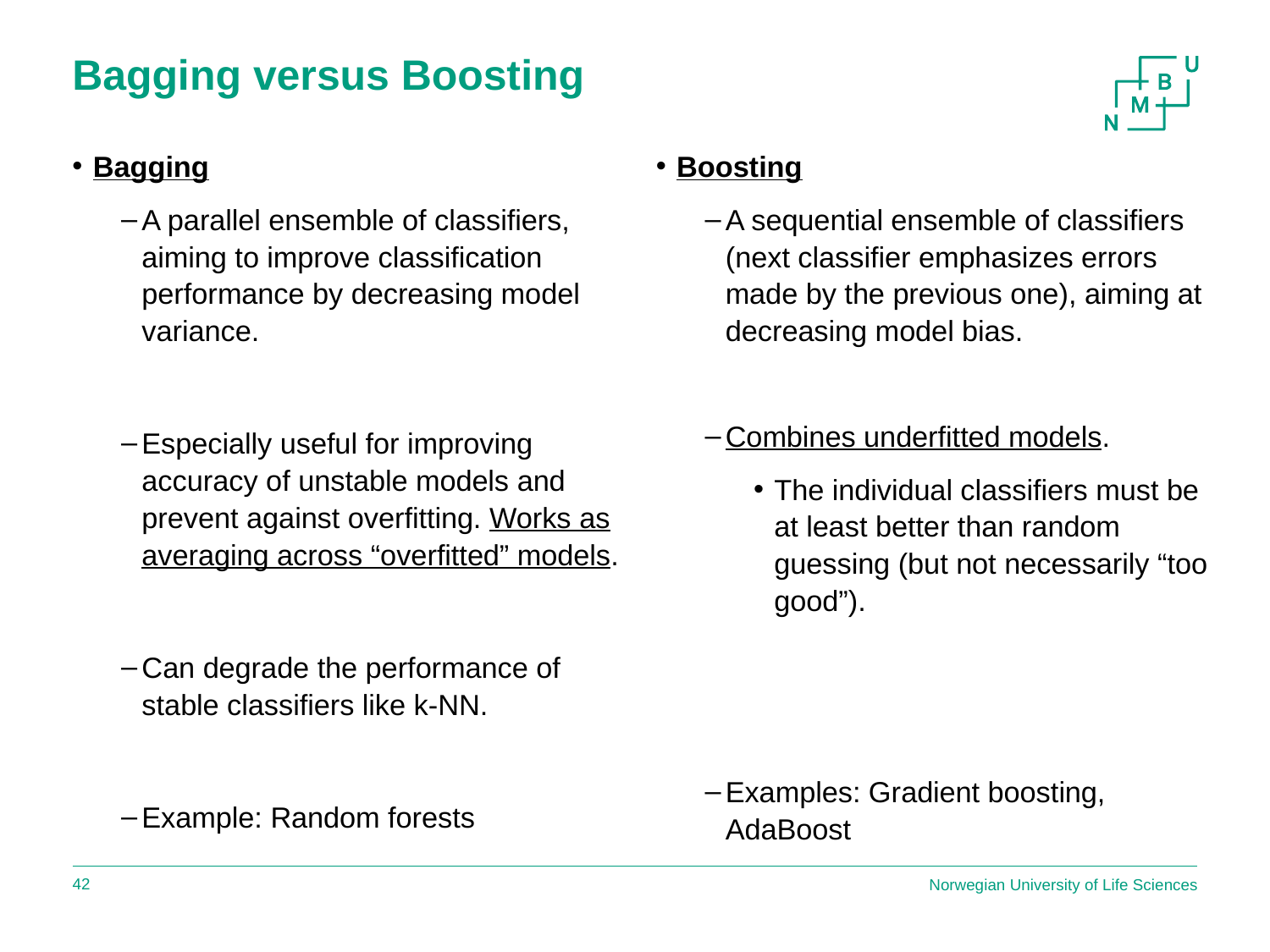

# Bagging versus Boosting
Bagging
A parallel ensemble of classifiers, aiming to improve classification performance by decreasing model variance.

Especially useful for improving accuracy of unstable models and prevent against overfitting. Works as averaging across “overfitted” models.

Can degrade the performance of stable classifiers like k-NN.

Example: Random forests
Boosting
A sequential ensemble of classifiers (next classifier emphasizes errors made by the previous one), aiming at decreasing model bias.

Combines underfitted models.
The individual classifiers must be at least better than random guessing (but not necessarily “too good”).

Examples: Gradient boosting, AdaBoost
Norwegian University of Life Sciences
42